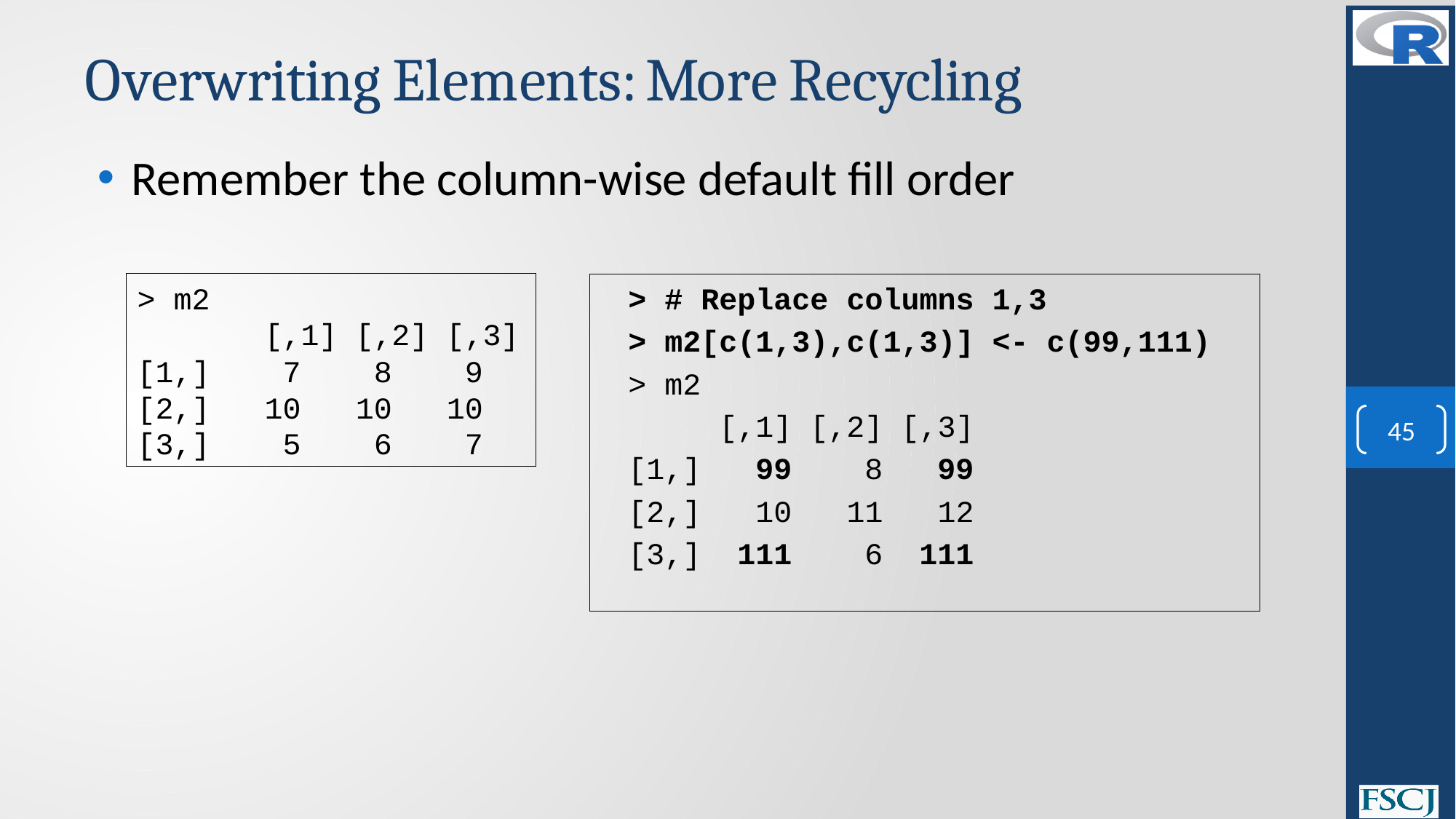

# Overwriting Elements: More Recycling
Remember the column-wise default fill order
> m2
       [,1] [,2] [,3]
[1,]    7    8    9
[2,]   10   10   10
[3,]    5    6    7
> # Replace columns 1,3
> m2[c(1,3),c(1,3)] <- c(99,111)
> m2
     [,1] [,2] [,3]
[1,]   99    8   99
[2,]   10   11   12
[3,]  111    6  111
45